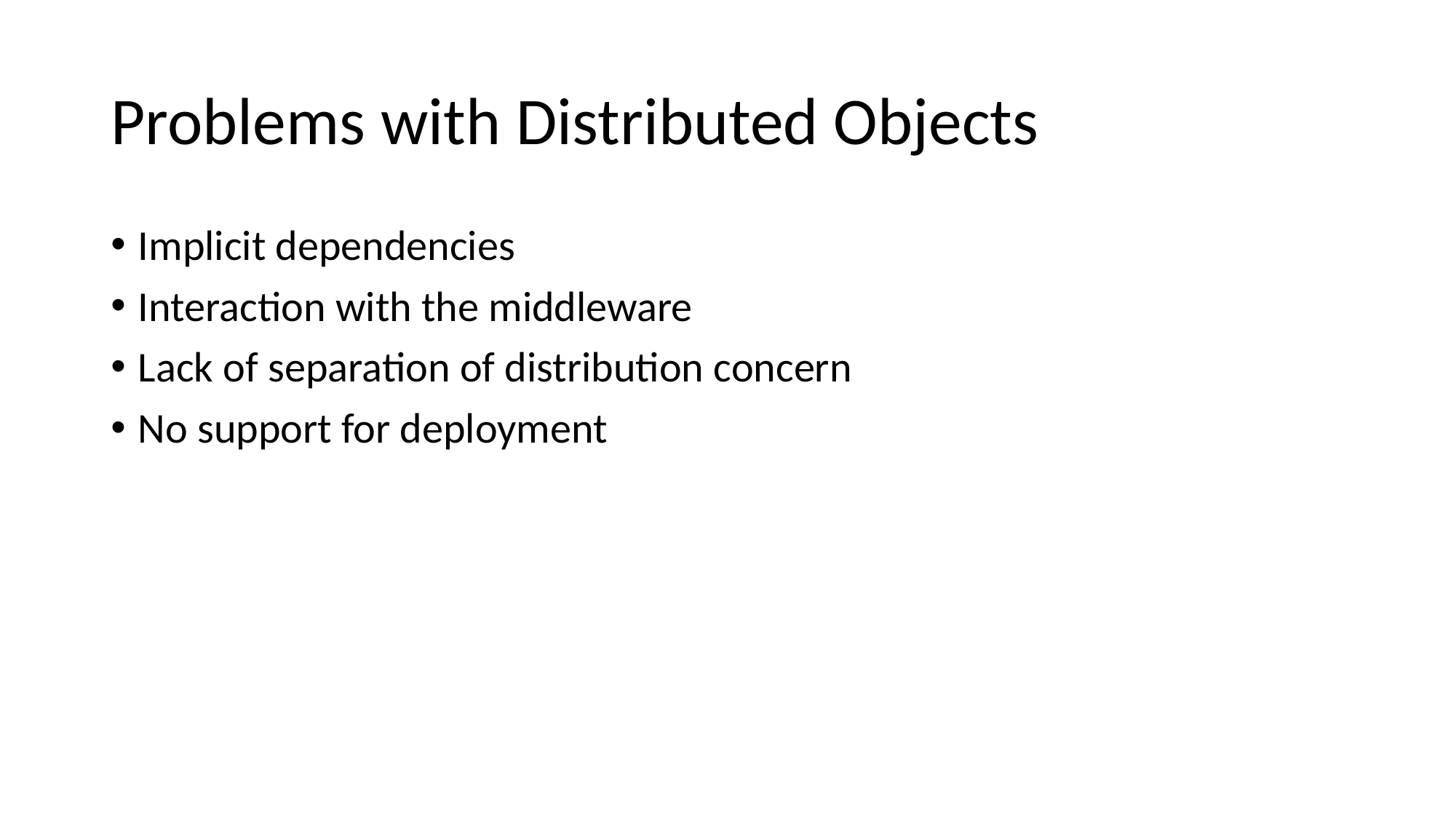

# Problems with Distributed Objects
Implicit dependencies
Interaction with the middleware
Lack of separation of distribution concern
No support for deployment